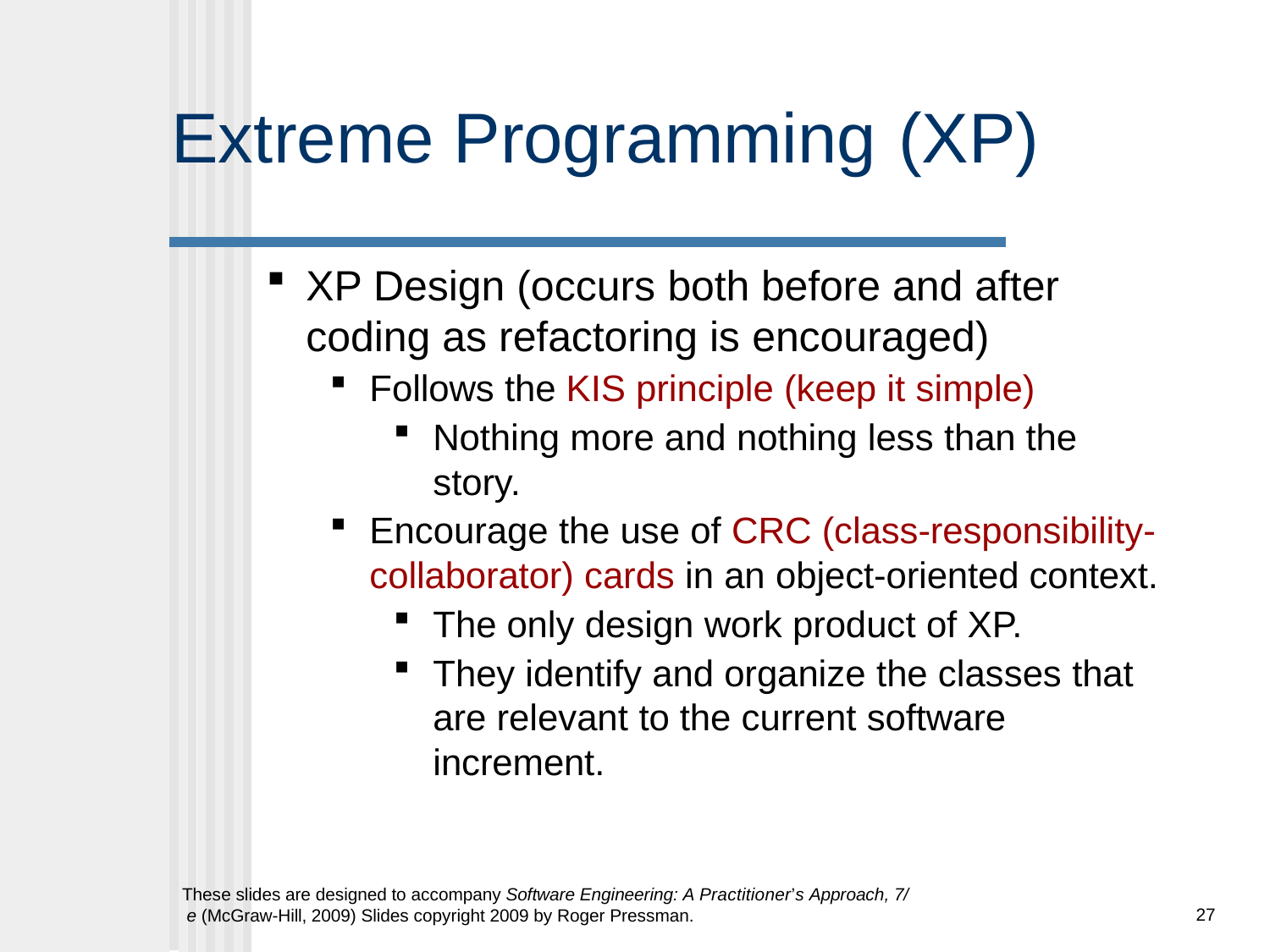

# Extreme Programming	(XP)
XP Design (occurs both before and after coding as refactoring is encouraged)
Follows the KIS principle (keep it simple)
Nothing more and nothing less than the story.
Encourage the use of CRC (class-responsibility-collaborator) cards in an object-oriented context.
The only design work product of XP.
They identify and organize the classes that  are relevant to the current software increment.
These slides are designed to accompany Software Engineering: A Practitioner’s Approach, 7/  e (McGraw-Hill, 2009) Slides copyright 2009 by Roger Pressman.
27